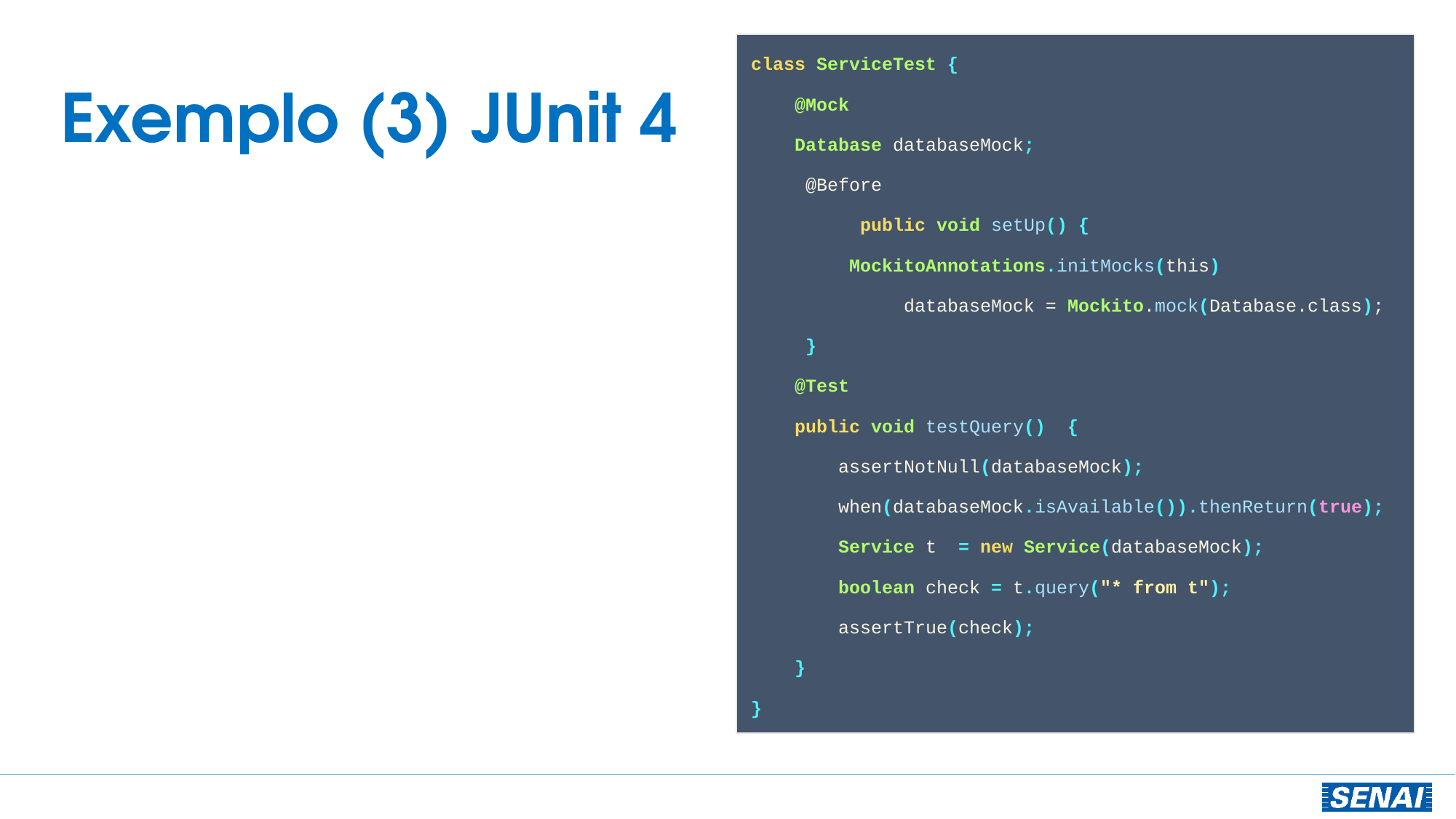

class ServiceTest {
    @Mock
    Database databaseMock;
@Before
	public void setUp() {
         MockitoAnnotations.initMocks(this)
	    databaseMock = Mockito.mock(Database.class);
}
    @Test
    public void testQuery()  {
        assertNotNull(databaseMock);
        when(databaseMock.isAvailable()).thenReturn(true);
        Service t  = new Service(databaseMock);
        boolean check = t.query("* from t");
        assertTrue(check);
    }
}
# Exemplo (3) JUnit 4